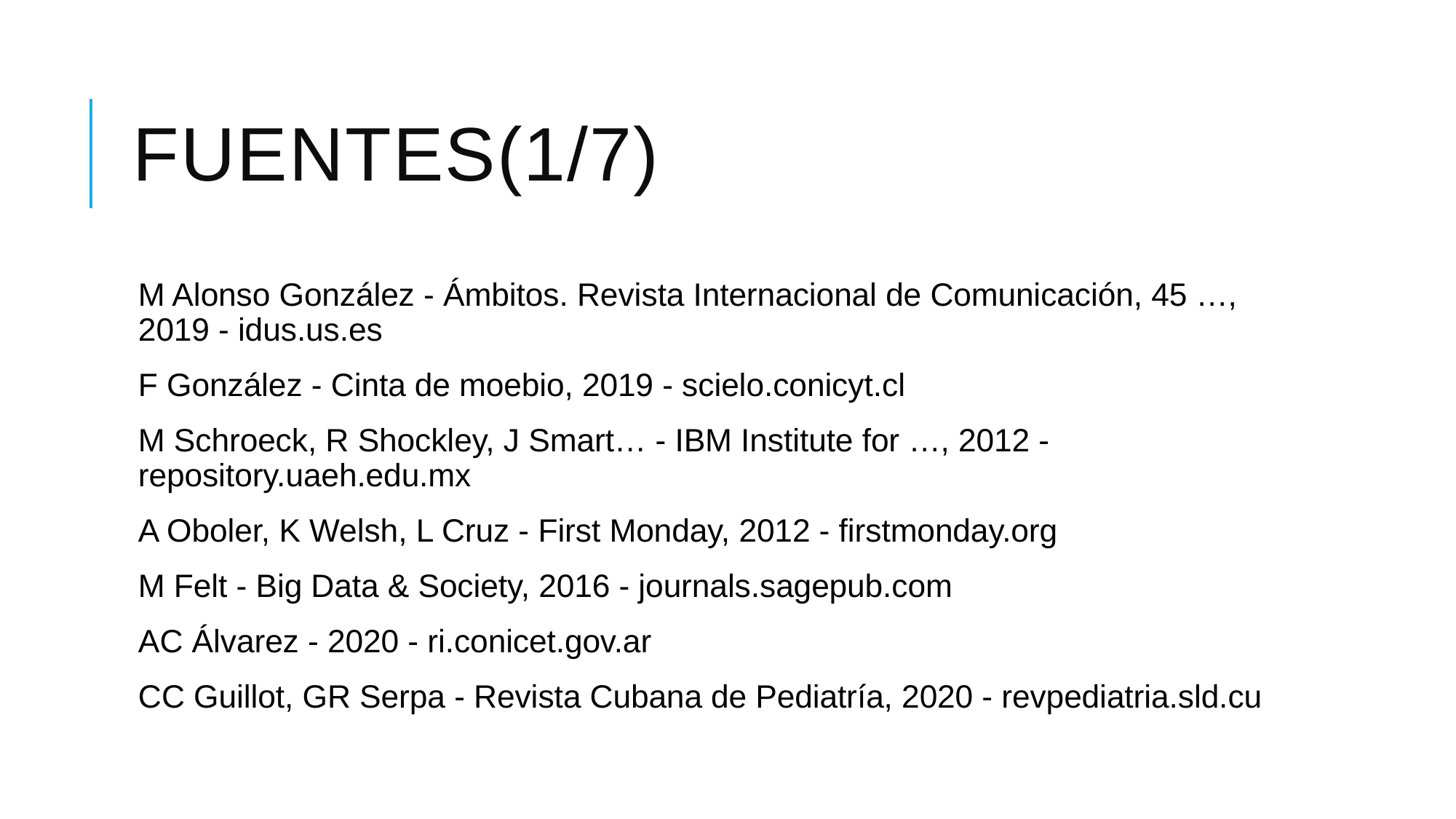

# Fuentes(1/7)
M Alonso González - Ámbitos. Revista Internacional de Comunicación, 45 …, 2019 - idus.us.es
F González - Cinta de moebio, 2019 - scielo.conicyt.cl
M Schroeck, R Shockley, J Smart… - IBM Institute for …, 2012 - repository.uaeh.edu.mx
A Oboler, K Welsh, L Cruz - First Monday, 2012 - firstmonday.org
M Felt - Big Data & Society, 2016 - journals.sagepub.com
AC Álvarez - 2020 - ri.conicet.gov.ar
CC Guillot, GR Serpa - Revista Cubana de Pediatría, 2020 - revpediatria.sld.cu